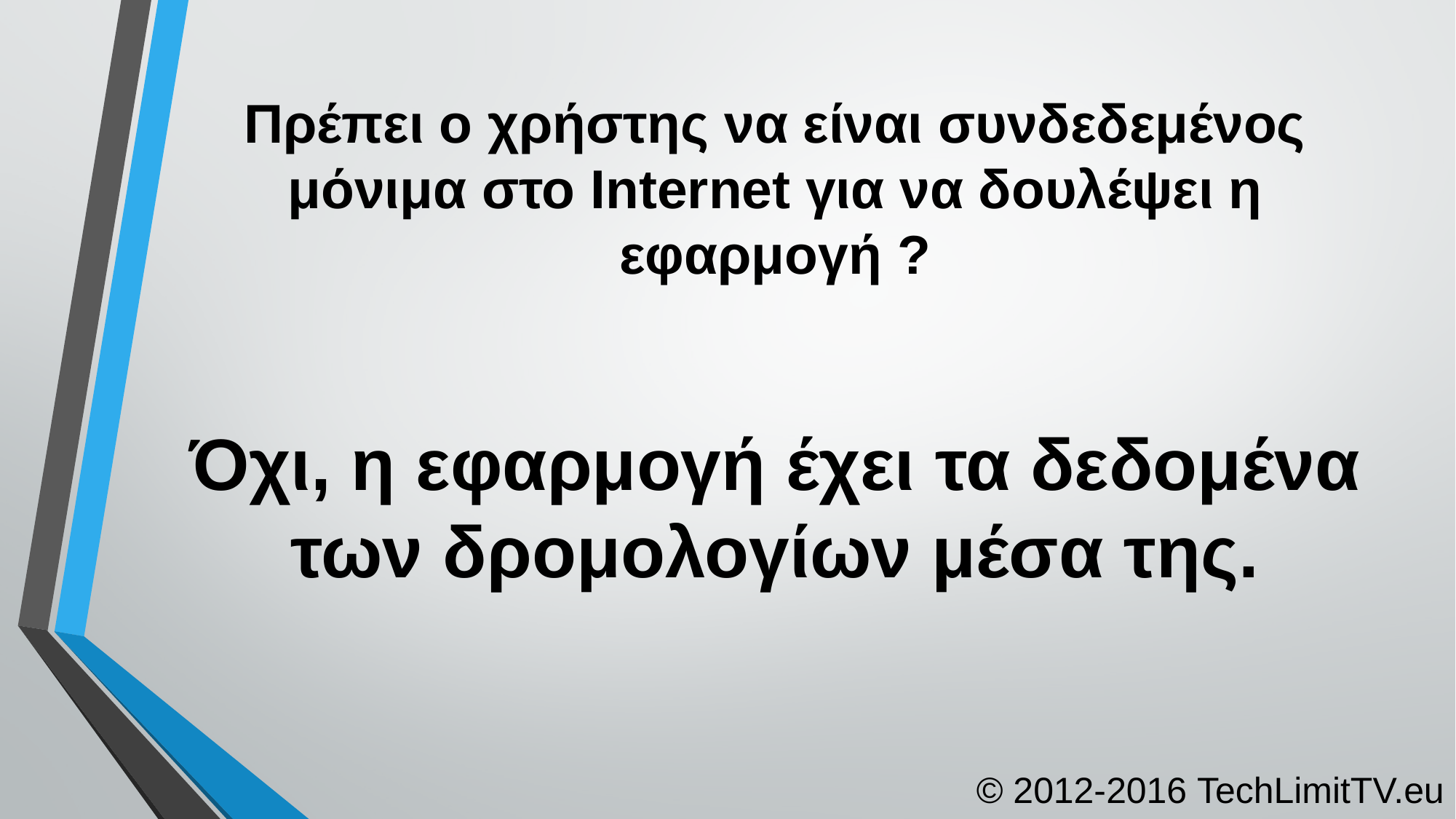

# Πρέπει ο χρήστης να είναι συνδεδεμένος μόνιμα στο Internet για να δουλέψει η εφαρμογή ?
Όχι, η εφαρμογή έχει τα δεδομένα των δρομολογίων μέσα της.
© 2012-2016 TechLimitTV.eu